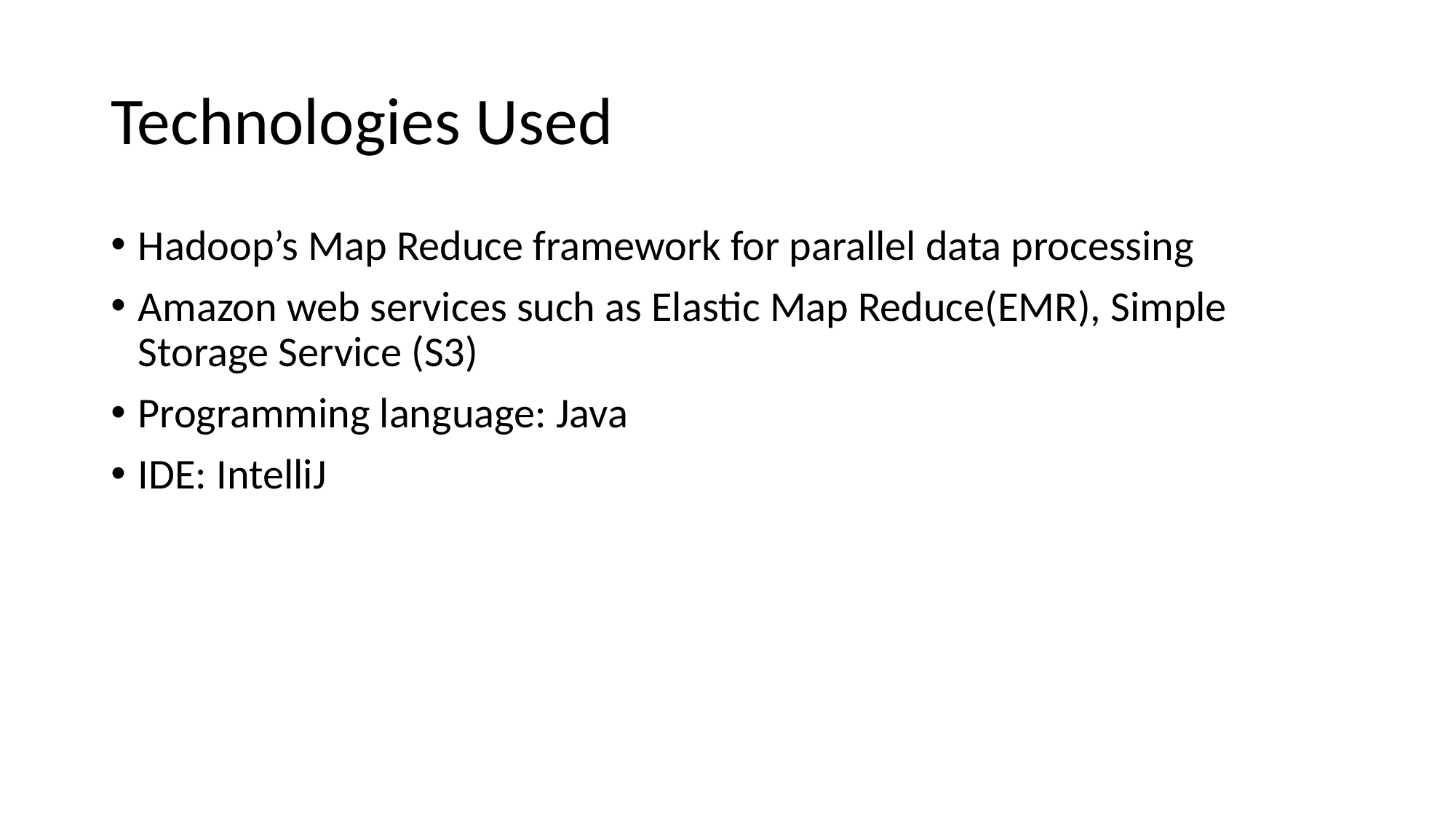

# Technologies Used
Hadoop’s Map Reduce framework for parallel data processing
Amazon web services such as Elastic Map Reduce(EMR), Simple Storage Service (S3)
Programming language: Java
IDE: IntelliJ